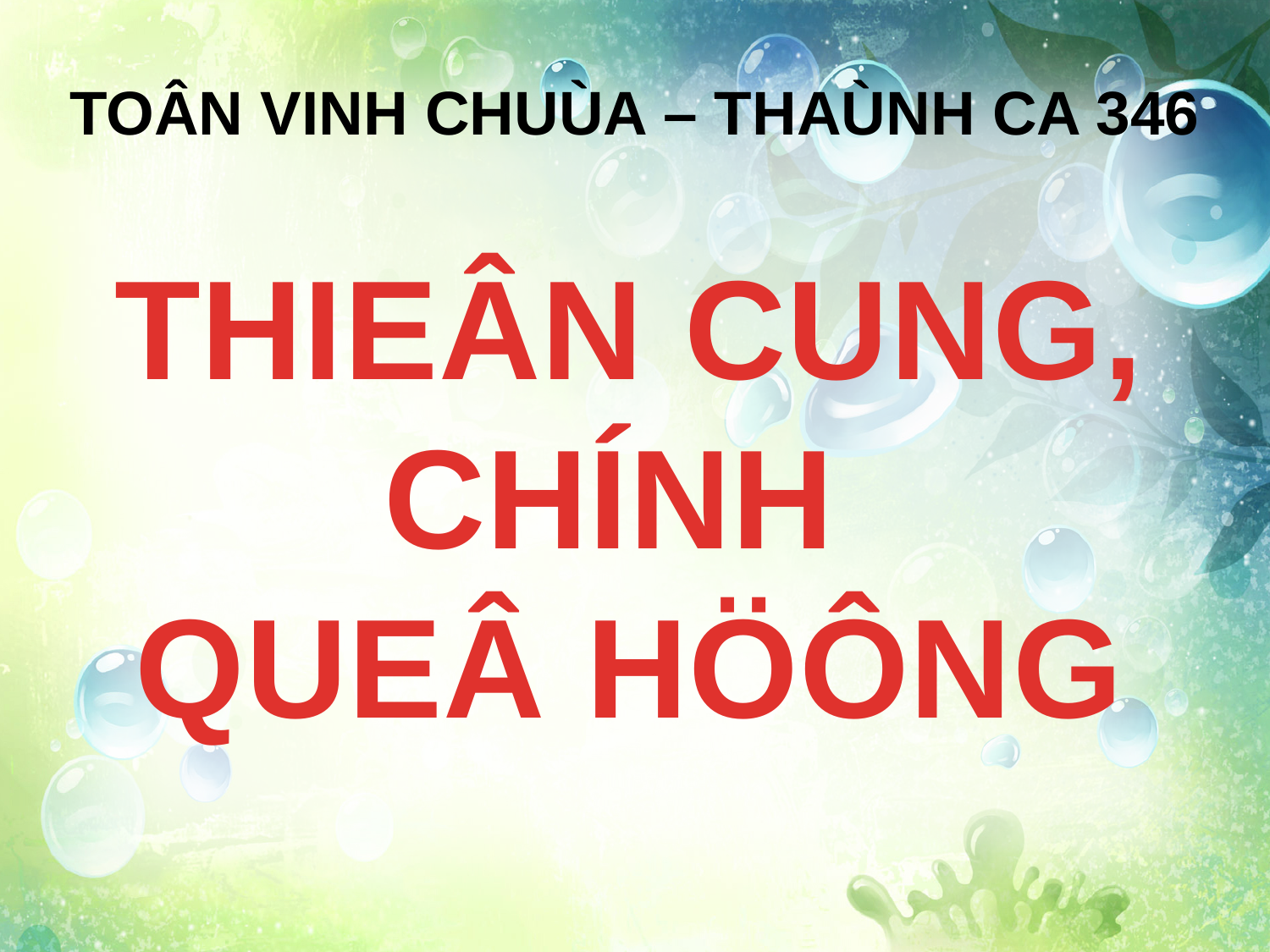

TOÂN VINH CHUÙA – THAÙNH CA 346
THIEÂN CUNG, CHÍNH
QUEÂ HÖÔNG